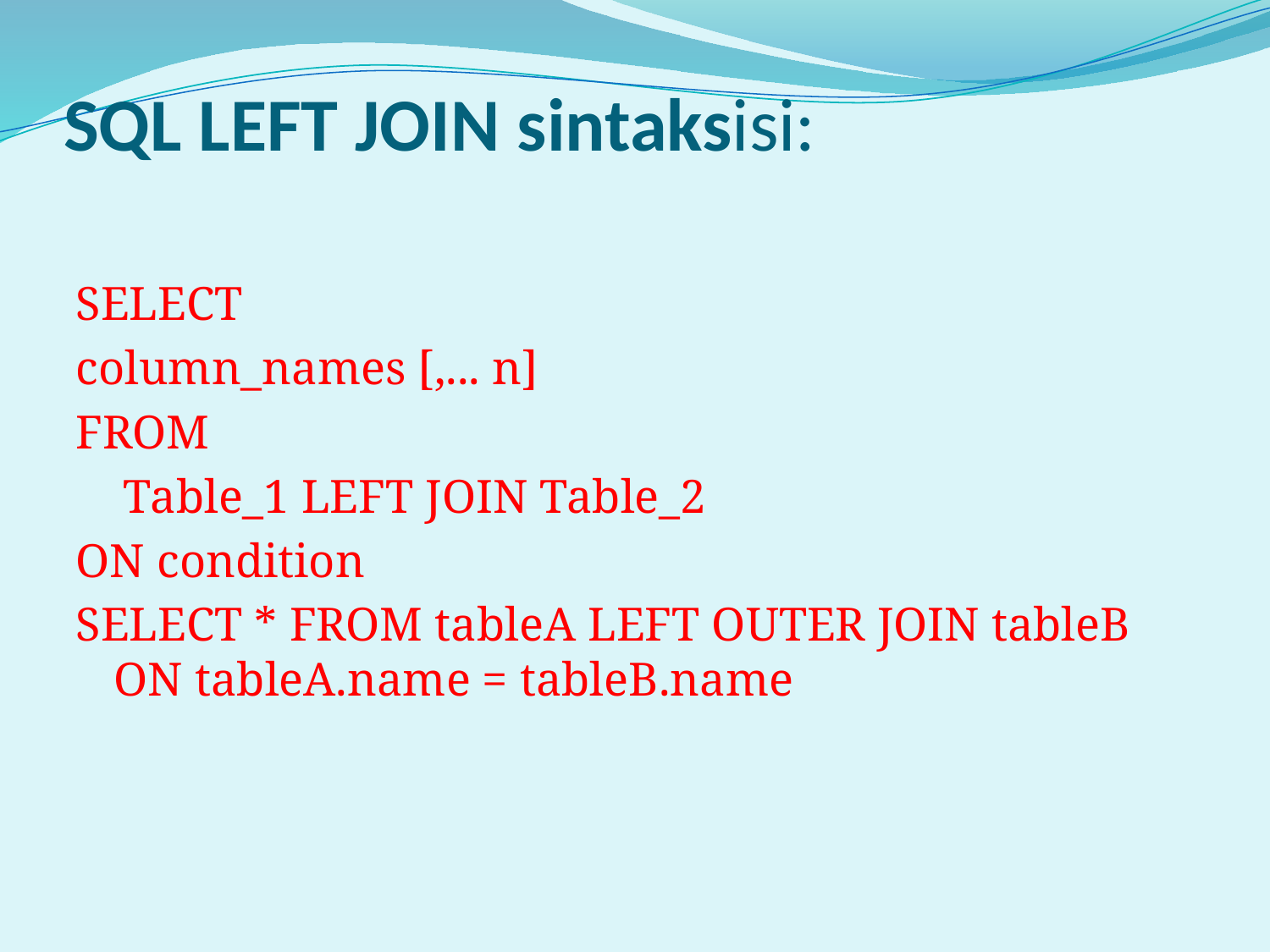

# SQL LEFT JOIN sintaksisi:
SELECT
column_names [,... n]
FROM
    Table_1 LEFT JOIN Table_2
ON condition
SELECT * FROM tableA LEFT OUTER JOIN tableB ON tableA.name = tableB.name